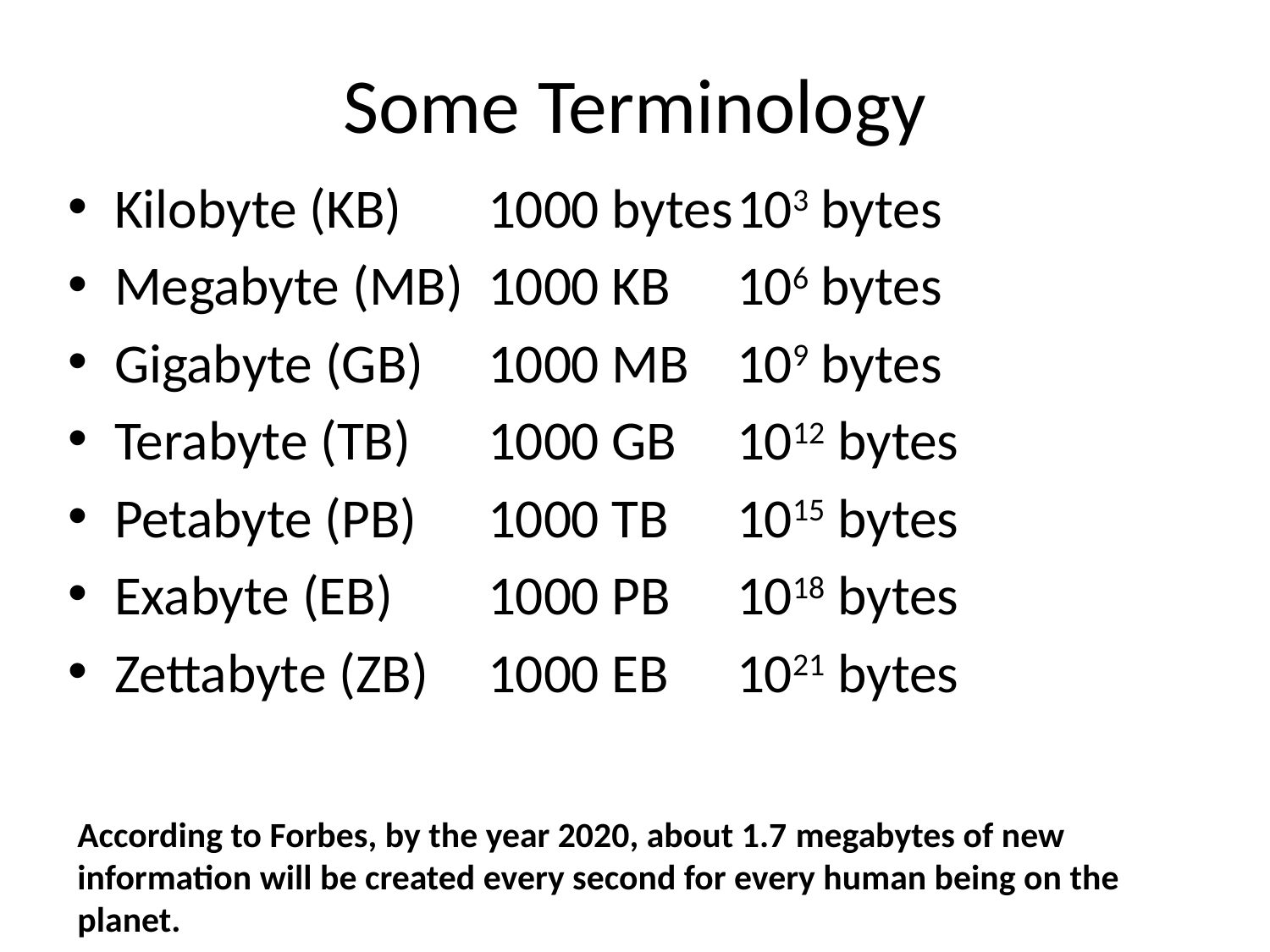

# Some Terminology
Kilobyte (KB) 		1000 bytes		103 bytes
Megabyte (MB) 	1000 KB 		106 bytes
Gigabyte (GB) 		1000 MB		109 bytes
Terabyte (TB) 		1000 GB		1012 bytes
Petabyte (PB) 		1000 TB		1015 bytes
Exabyte (EB) 		1000 PB		1018 bytes
Zettabyte (ZB)		1000 EB		1021 bytes
According to Forbes, by the year 2020, about 1.7 megabytes of new information will be created every second for every human being on the planet.